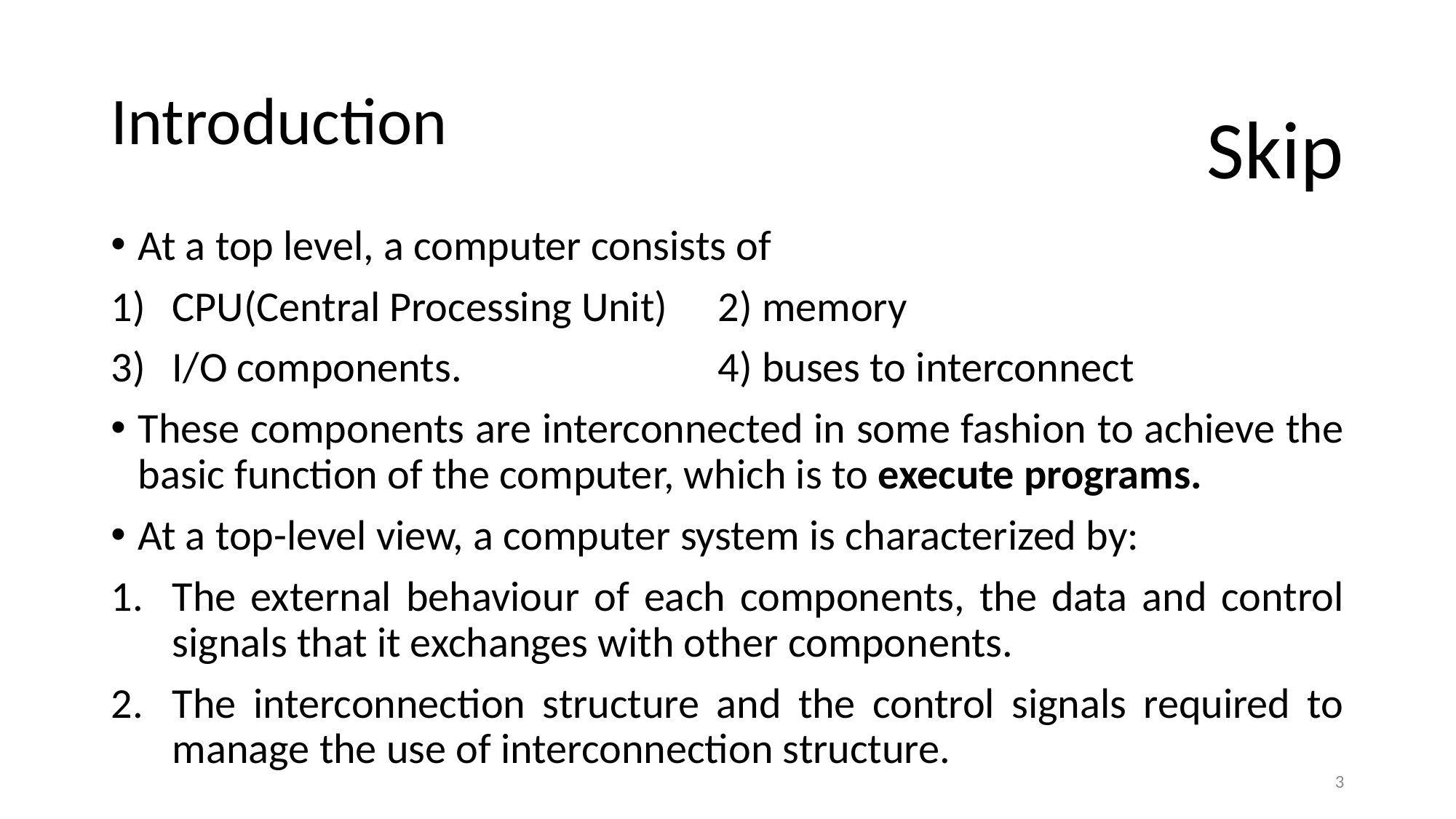

# Introduction
Skip
At a top level, a computer consists of
CPU(Central Processing Unit) 	2) memory
I/O components.			4) buses to interconnect
These components are interconnected in some fashion to achieve the basic function of the computer, which is to execute programs.
At a top-level view, a computer system is characterized by:
The external behaviour of each components, the data and control signals that it exchanges with other components.
The interconnection structure and the control signals required to manage the use of interconnection structure.
3